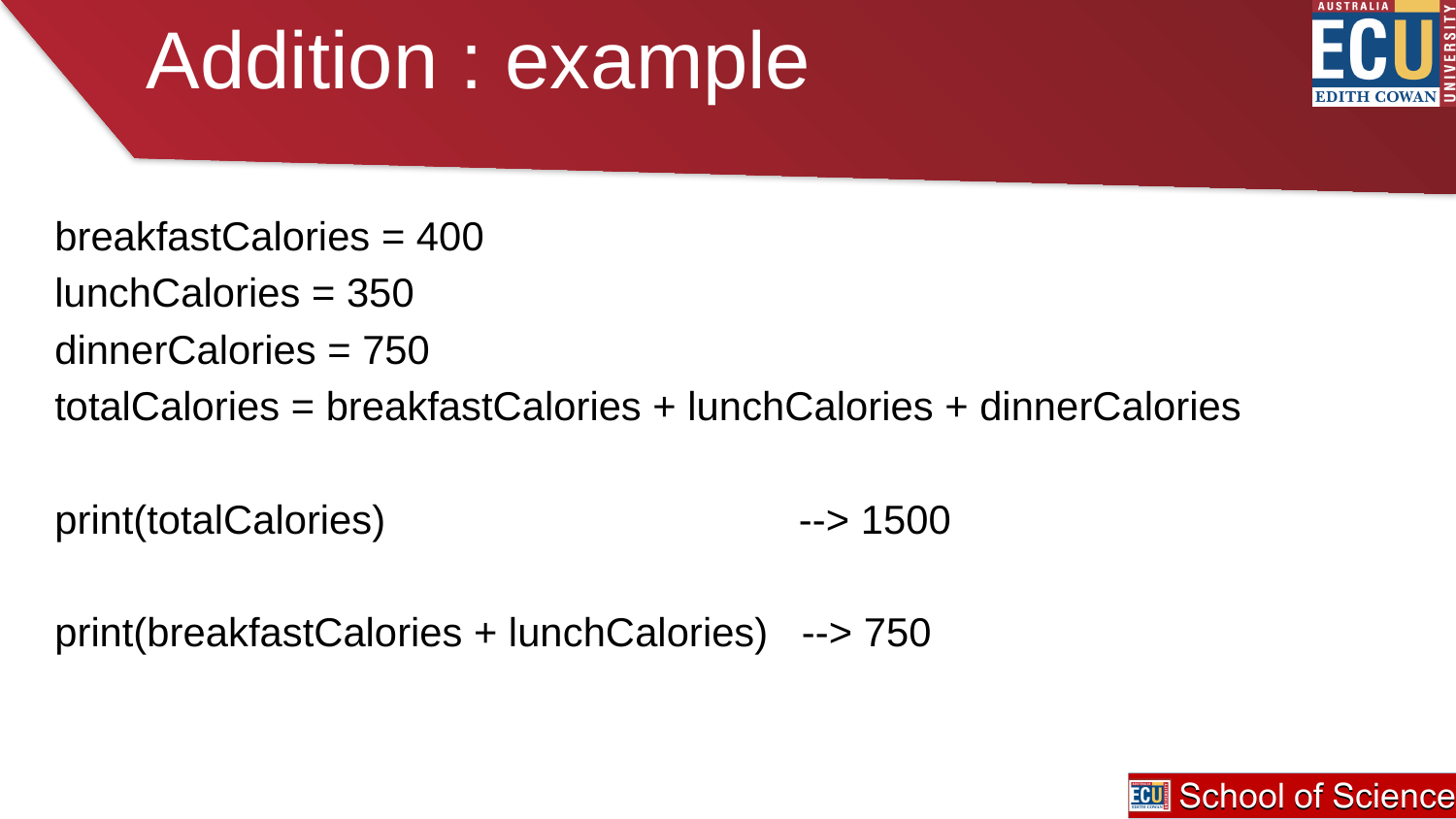

# Addition : example
breakfastCalories = 400
lunchCalories = 350
dinnerCalories = 750
totalCalories = breakfastCalories + lunchCalories + dinnerCalories

print(totalCalories)                                     --> 1500

print(breakfastCalories + lunchCalories)   --> 750